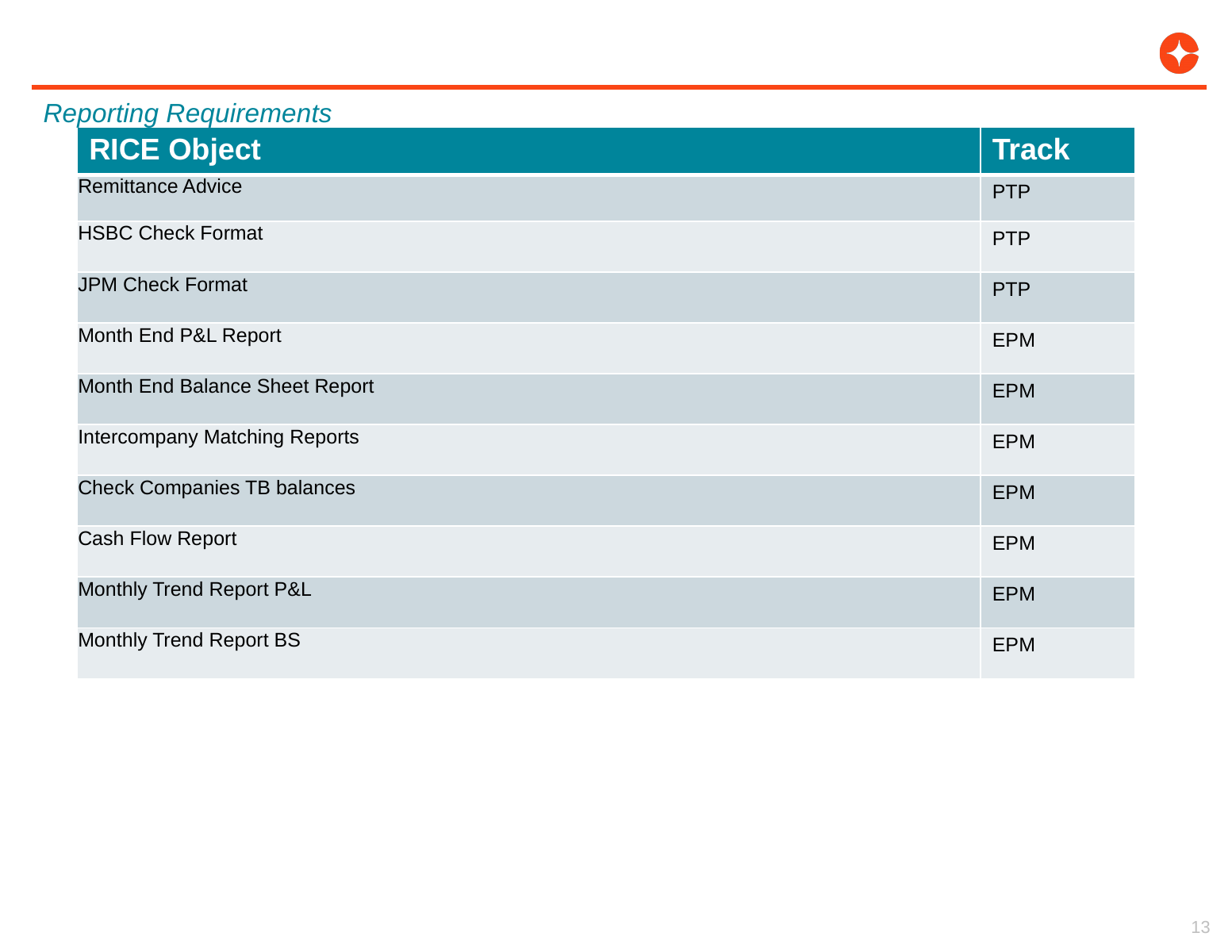

Reporting Requirements
| RICE Object | Track |
| --- | --- |
| Remittance Advice | PTP |
| HSBC Check Format | PTP |
| JPM Check Format | PTP |
| Month End P&L Report | EPM |
| Month End Balance Sheet Report | EPM |
| Intercompany Matching Reports | EPM |
| Check Companies TB balances | EPM |
| Cash Flow Report | EPM |
| Monthly Trend Report P&L | EPM |
| Monthly Trend Report BS | EPM |
13